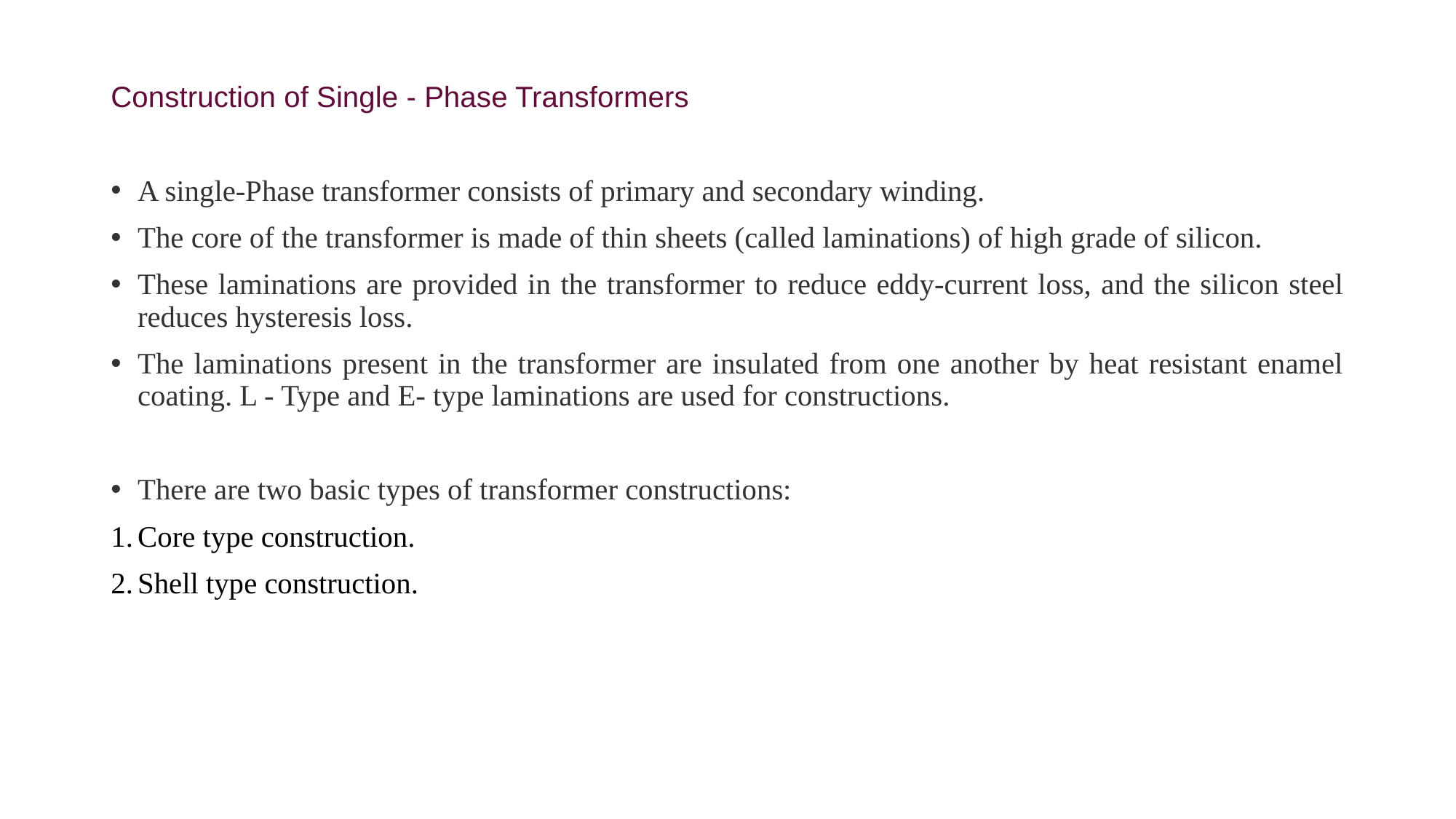

# Construction of Single - Phase Transformers
A single-Phase transformer consists of primary and secondary winding.
The core of the transformer is made of thin sheets (called laminations) of high grade of silicon.
These laminations are provided in the transformer to reduce eddy-current loss, and the silicon steel reduces hysteresis loss.
The laminations present in the transformer are insulated from one another by heat resistant enamel coating. L - Type and E- type laminations are used for constructions.

There are two basic types of transformer constructions:
Core type construction.
Shell type construction.